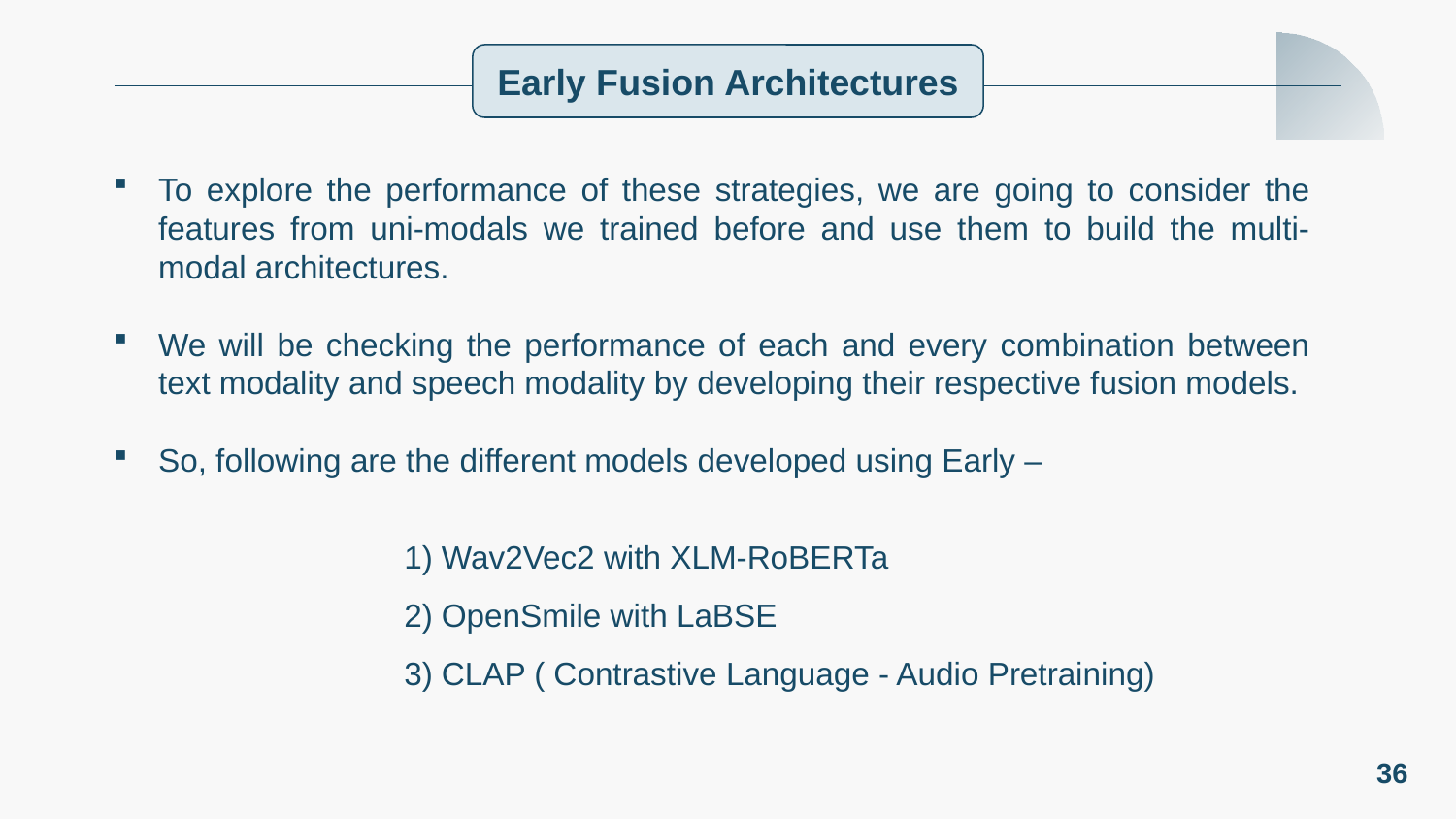

Early Fusion Architectures
To explore the performance of these strategies, we are going to consider the features from uni-modals we trained before and use them to build the multi-modal architectures.

We will be checking the performance of each and every combination between text modality and speech modality by developing their respective fusion models.

So, following are the different models developed using Early –

		1) Wav2Vec2 with XLM-RoBERTa
		2) OpenSmile with LaBSE
		3) CLAP ( Contrastive Language - Audio Pretraining)

36